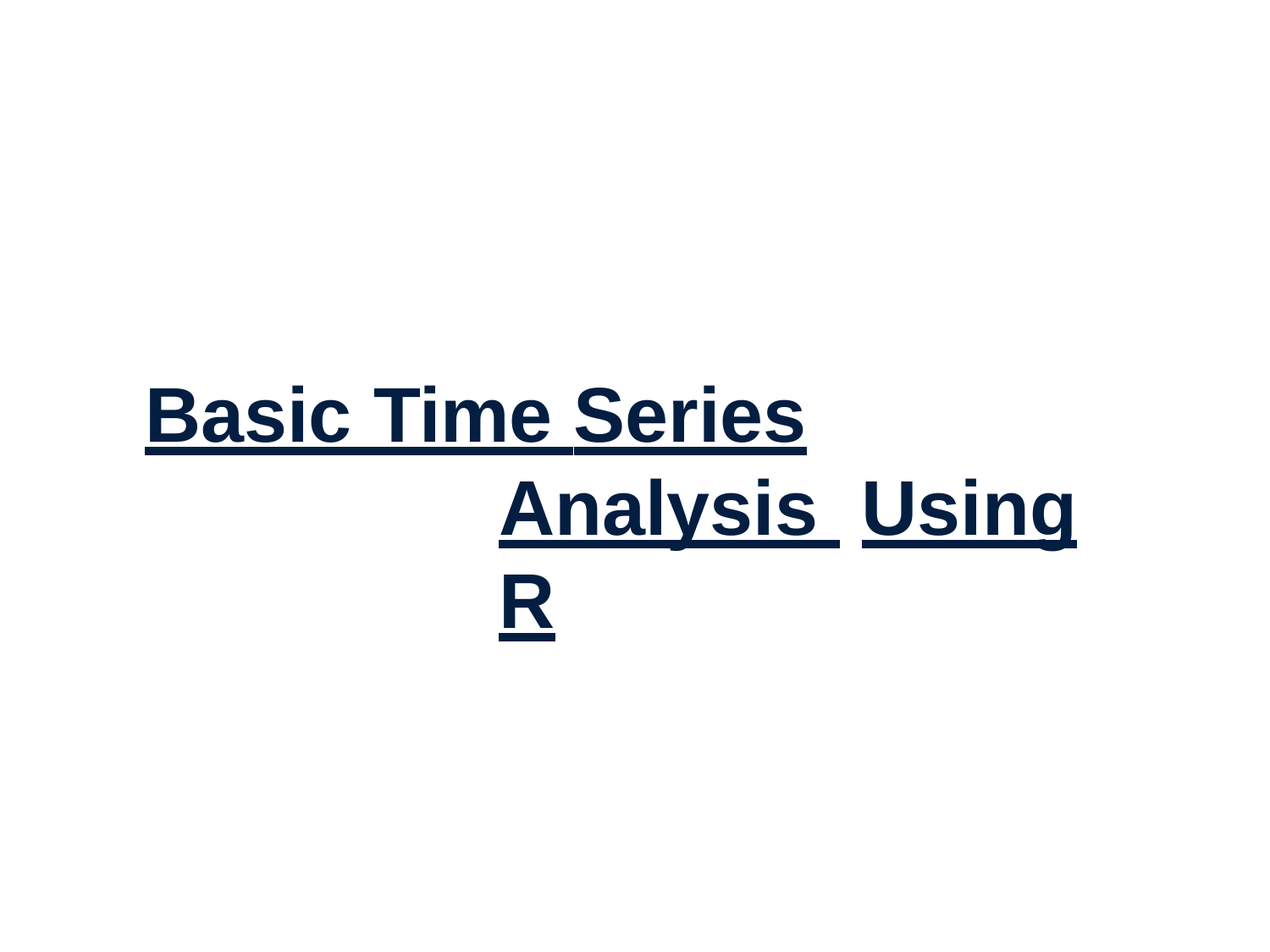

# Basic Time Series Analysis  Using R